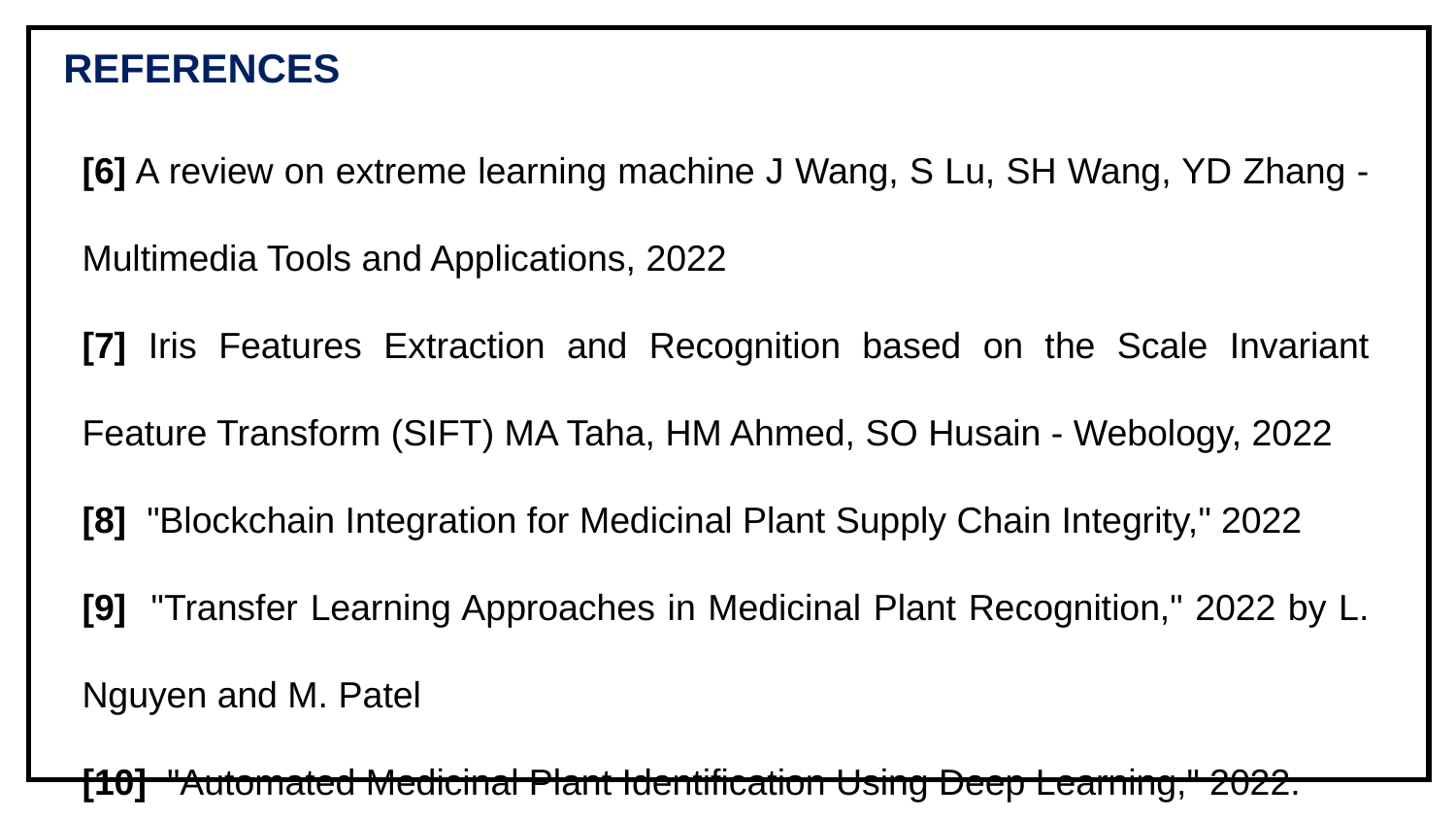

|  |
| --- |
REFERENCES
[6] A review on extreme learning machine J Wang, S Lu, SH Wang, YD Zhang - Multimedia Tools and Applications, 2022
[7] Iris Features Extraction and Recognition based on the Scale Invariant Feature Transform (SIFT) MA Taha, HM Ahmed, SO Husain - Webology, 2022
[8]  "Blockchain Integration for Medicinal Plant Supply Chain Integrity," 2022
[9]  "Transfer Learning Approaches in Medicinal Plant Recognition," 2022 by L. Nguyen and M. Patel
[10]  "Automated Medicinal Plant Identification Using Deep Learning," 2022.